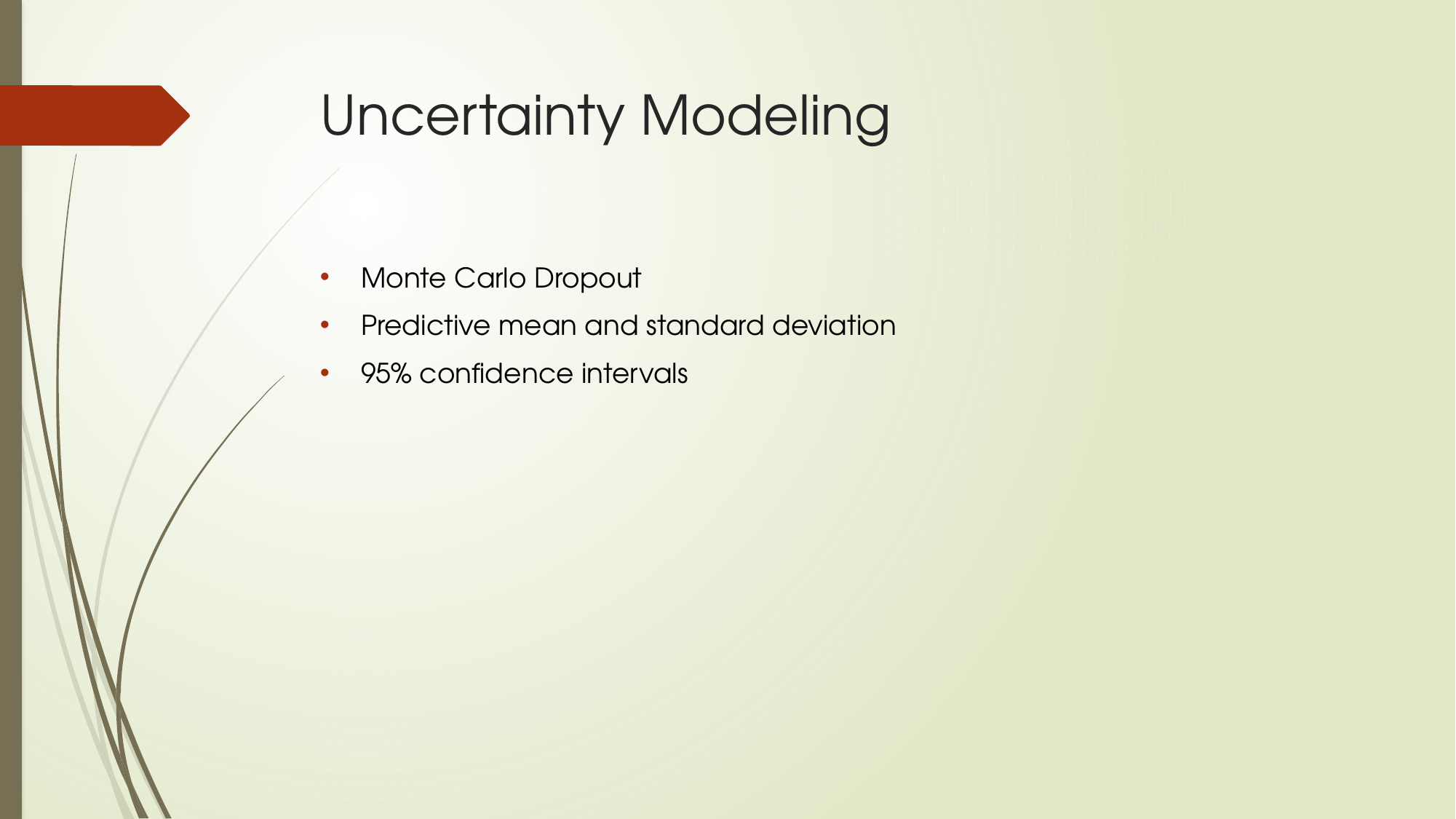

# Uncertainty Modeling
Monte Carlo Dropout
Predictive mean and standard deviation
95% confidence intervals